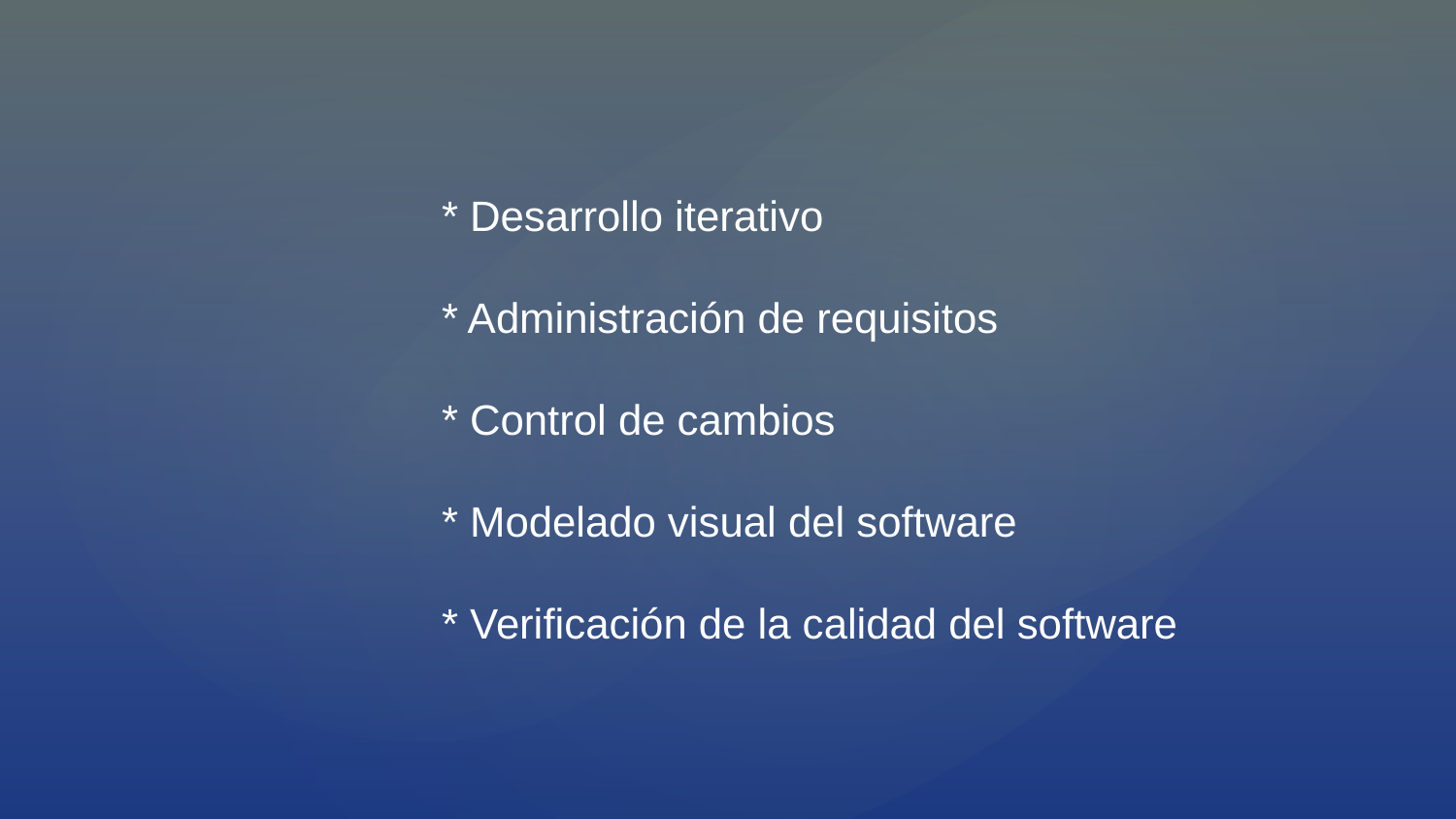

# * Desarrollo iterativo * Administración de requisitos * Control de cambios * Modelado visual del software * Verificación de la calidad del software